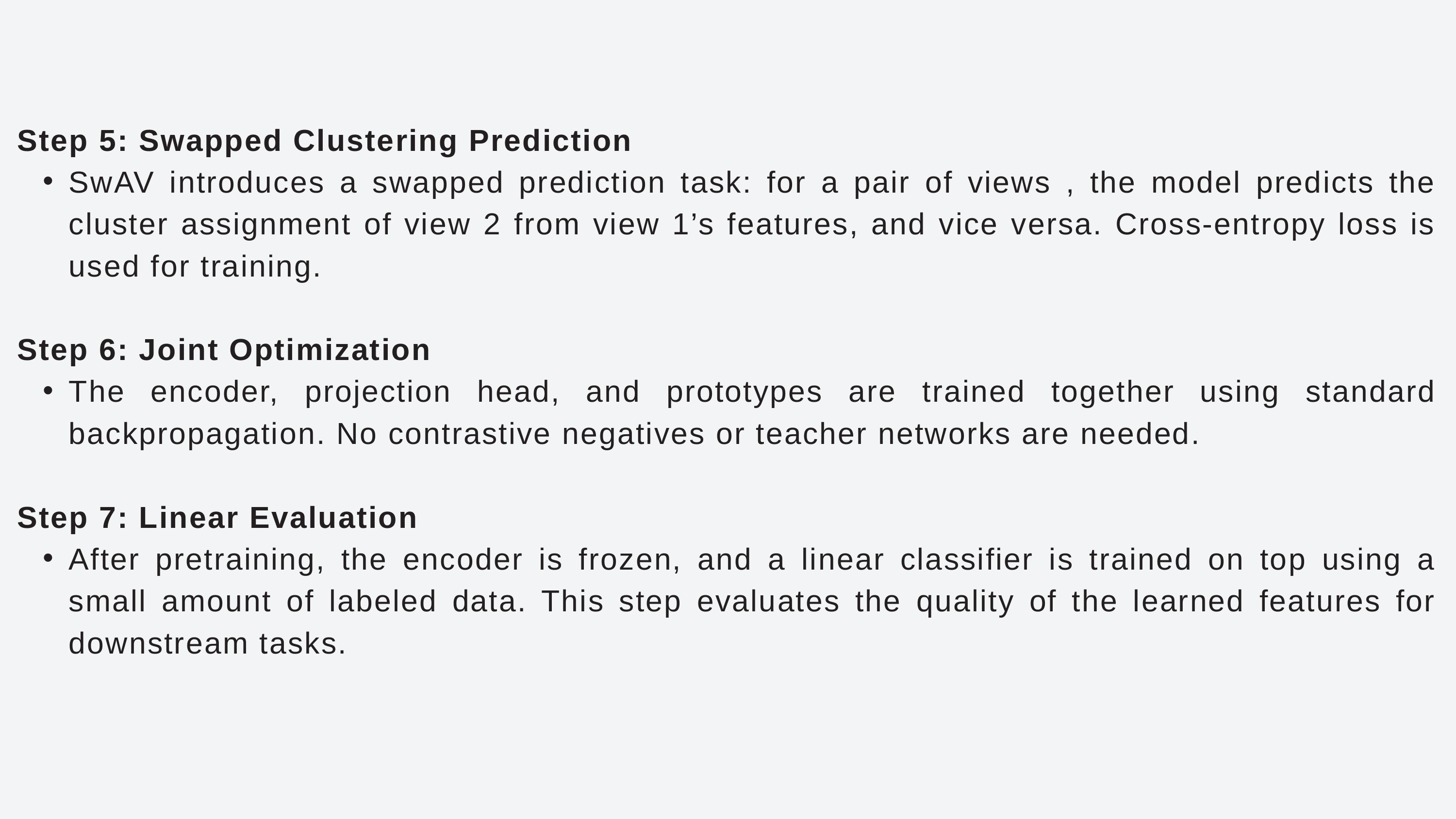

Step 5: Swapped Clustering Prediction
SwAV introduces a swapped prediction task: for a pair of views , the model predicts the cluster assignment of view 2 from view 1’s features, and vice versa. Cross-entropy loss is used for training.

Step 6: Joint Optimization
The encoder, projection head, and prototypes are trained together using standard backpropagation. No contrastive negatives or teacher networks are needed.

Step 7: Linear Evaluation
After pretraining, the encoder is frozen, and a linear classifier is trained on top using a small amount of labeled data. This step evaluates the quality of the learned features for downstream tasks.